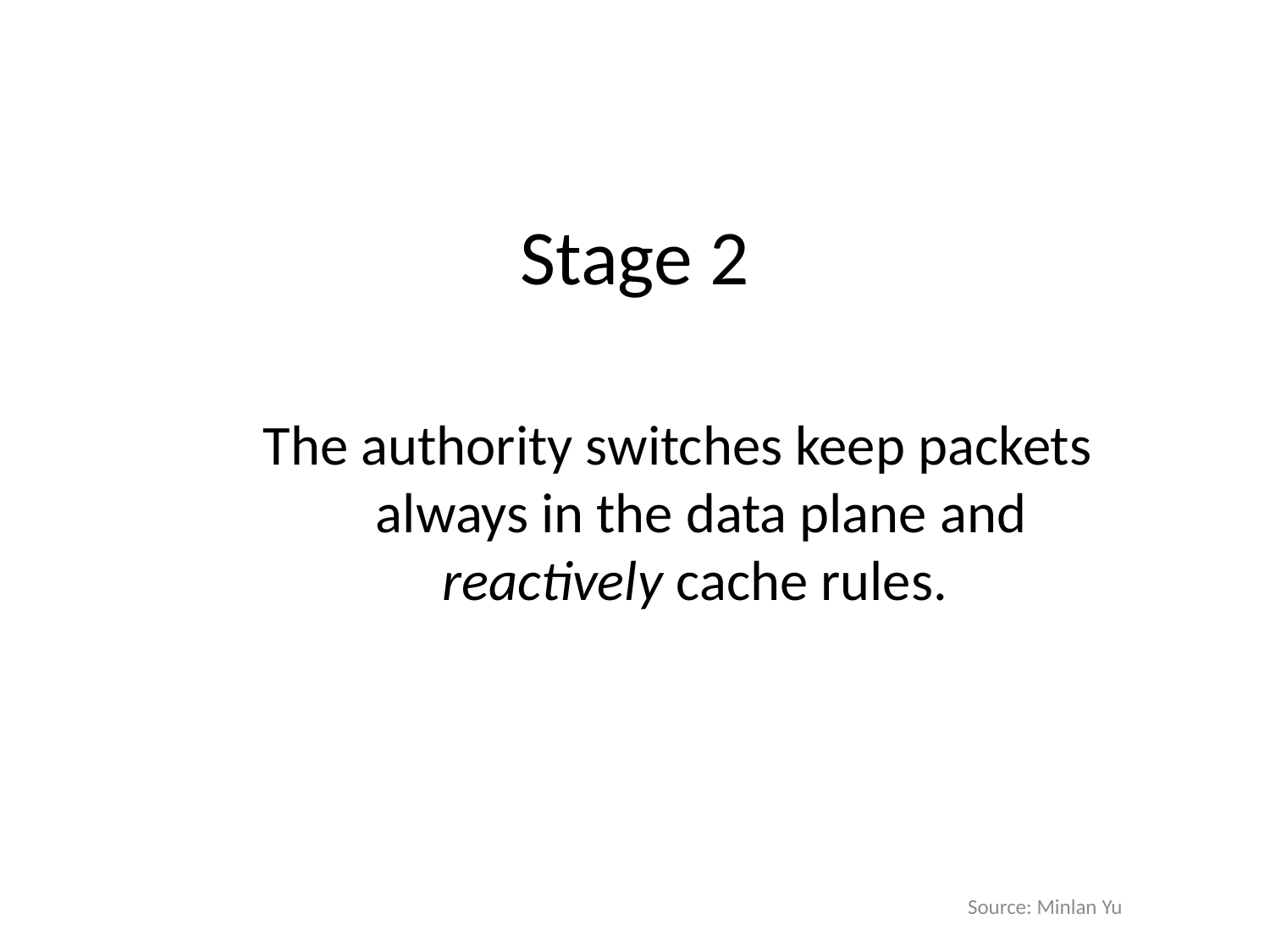

# Stage 2
The authority switches keep packets always in the data plane and reactively cache rules.

Source: Minlan Yu

74